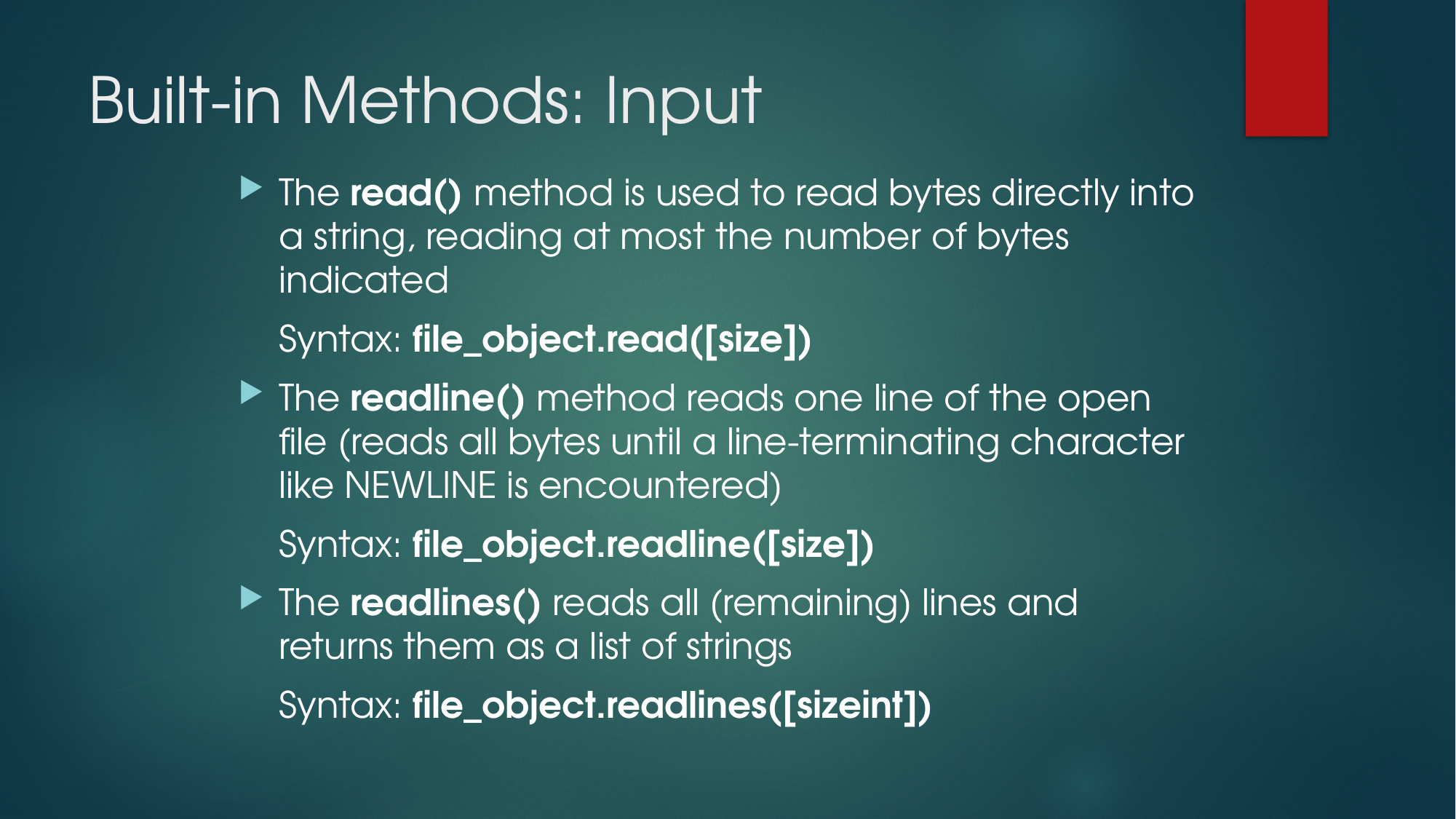

# Built-in Methods: Input
The read() method is used to read bytes directly into a string, reading at most the number of bytes indicated
	Syntax: file_object.read([size])
The readline() method reads one line of the open file (reads all bytes until a line-terminating character like NEWLINE is encountered)
	Syntax: file_object.readline([size])
The readlines() reads all (remaining) lines and returns them as a list of strings
	Syntax: file_object.readlines([sizeint])